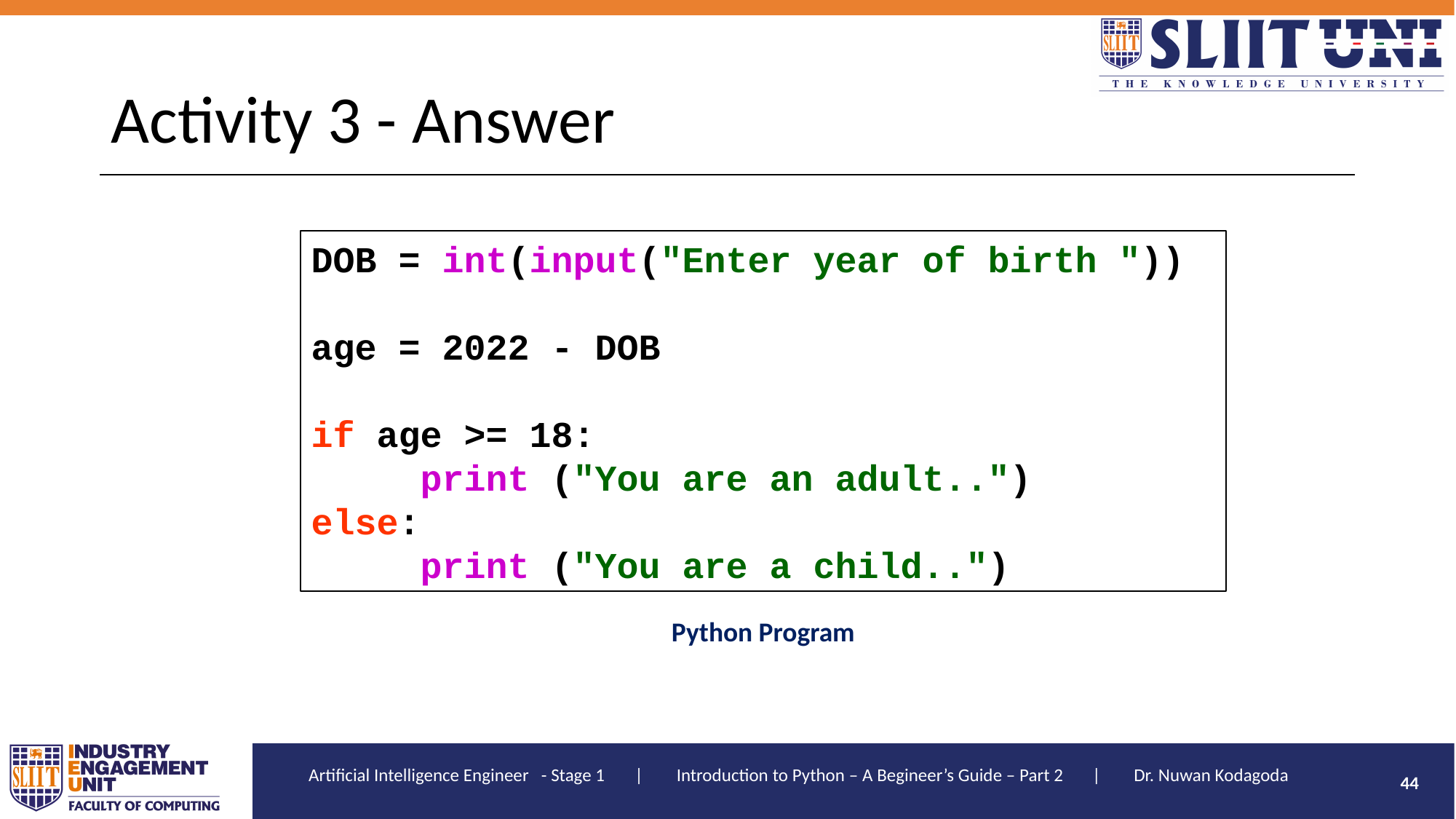

# Activity 3 - Answer
DOB = int(input("Enter year of birth "))

age = 2022 - DOB

if age >= 18:
	print ("You are an adult..")
else:
	print ("You are a child..")
Python Program
44